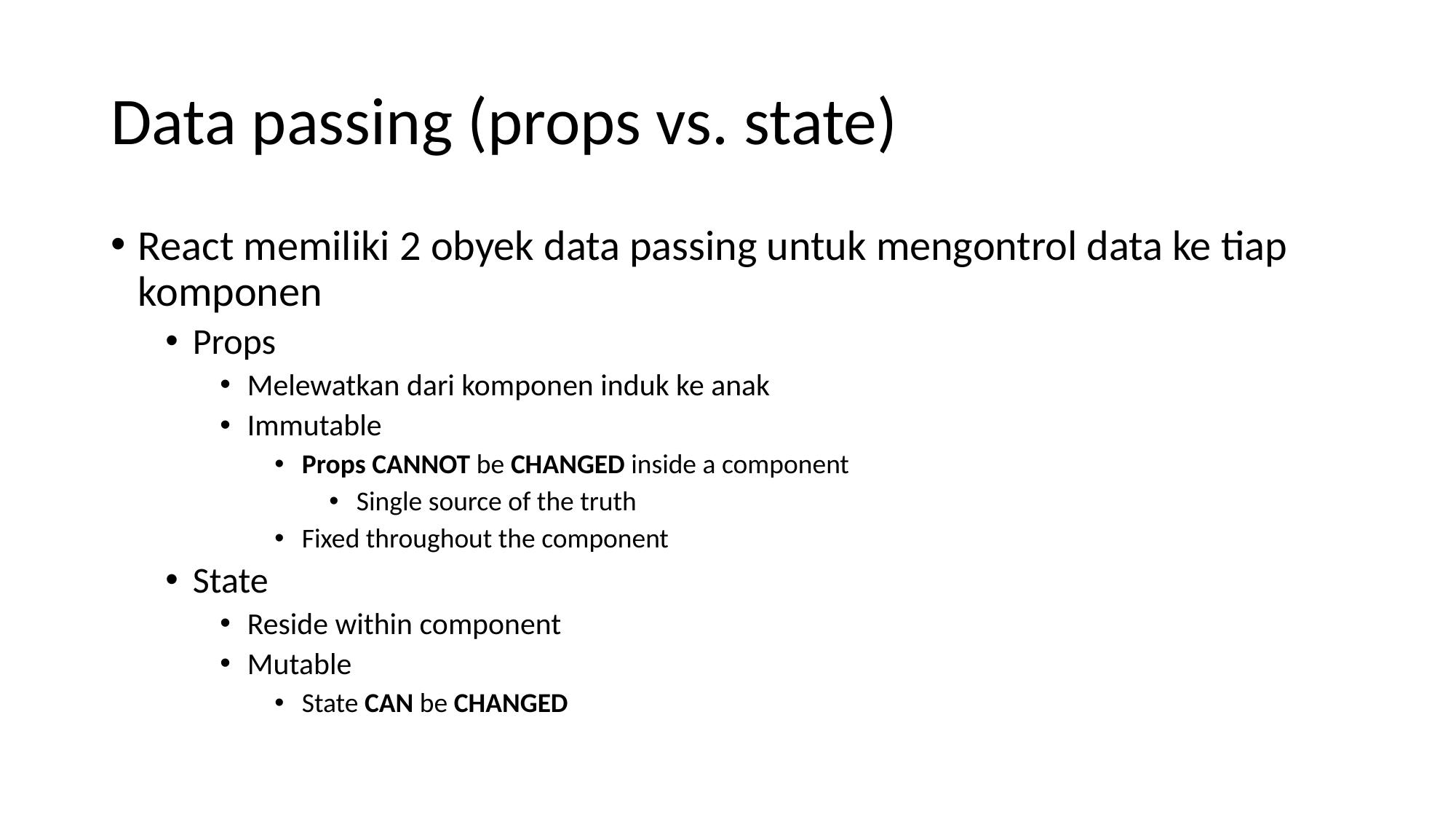

# Data passing (props vs. state)
React memiliki 2 obyek data passing untuk mengontrol data ke tiap komponen
Props
Melewatkan dari komponen induk ke anak
Immutable
Props CANNOT be CHANGED inside a component
Single source of the truth
Fixed throughout the component
State
Reside within component
Mutable
State CAN be CHANGED